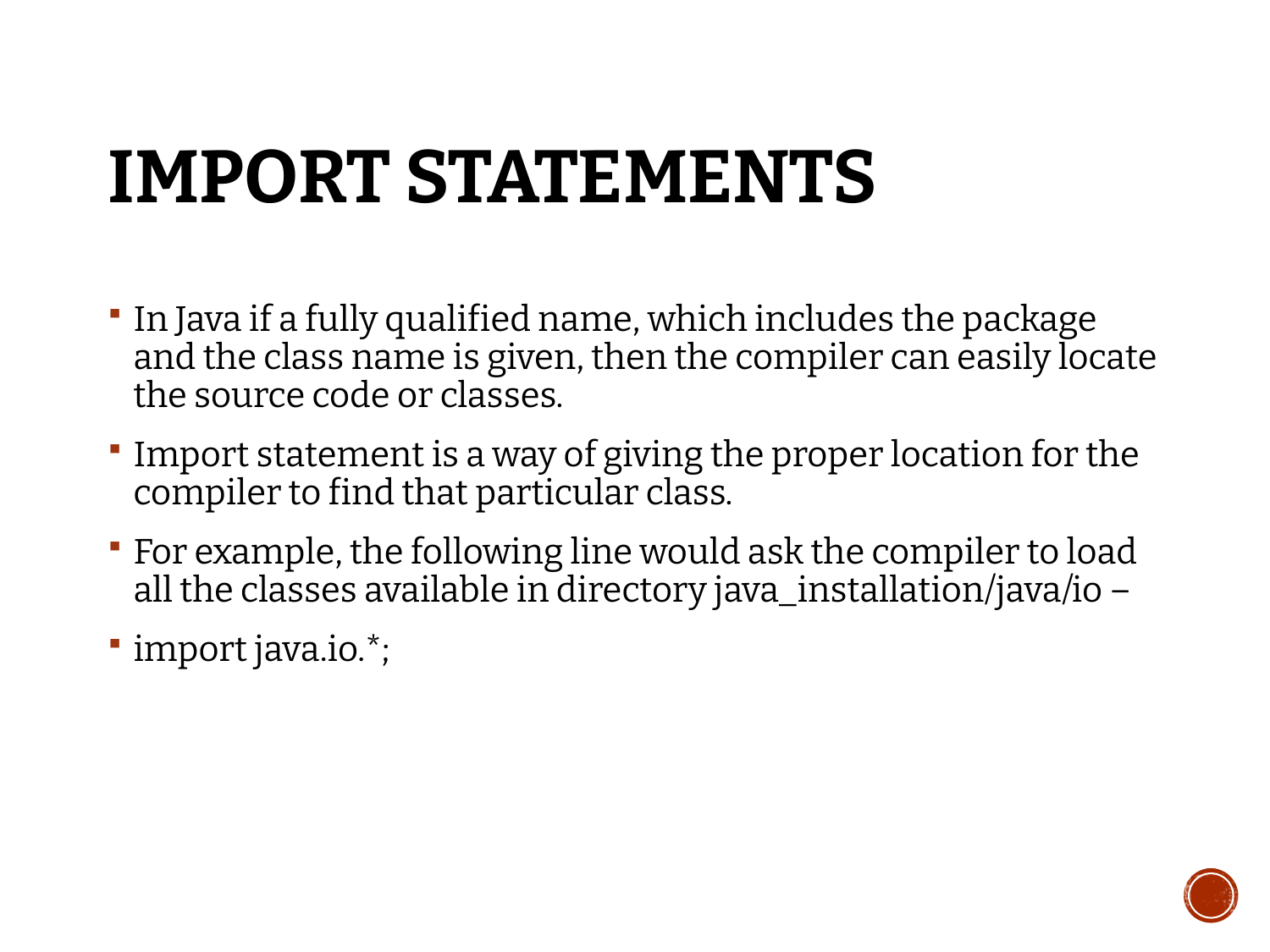

# Import Statements
In Java if a fully qualified name, which includes the package and the class name is given, then the compiler can easily locate the source code or classes.
Import statement is a way of giving the proper location for the compiler to find that particular class.
For example, the following line would ask the compiler to load all the classes available in directory java_installation/java/io –
import java.io.*;